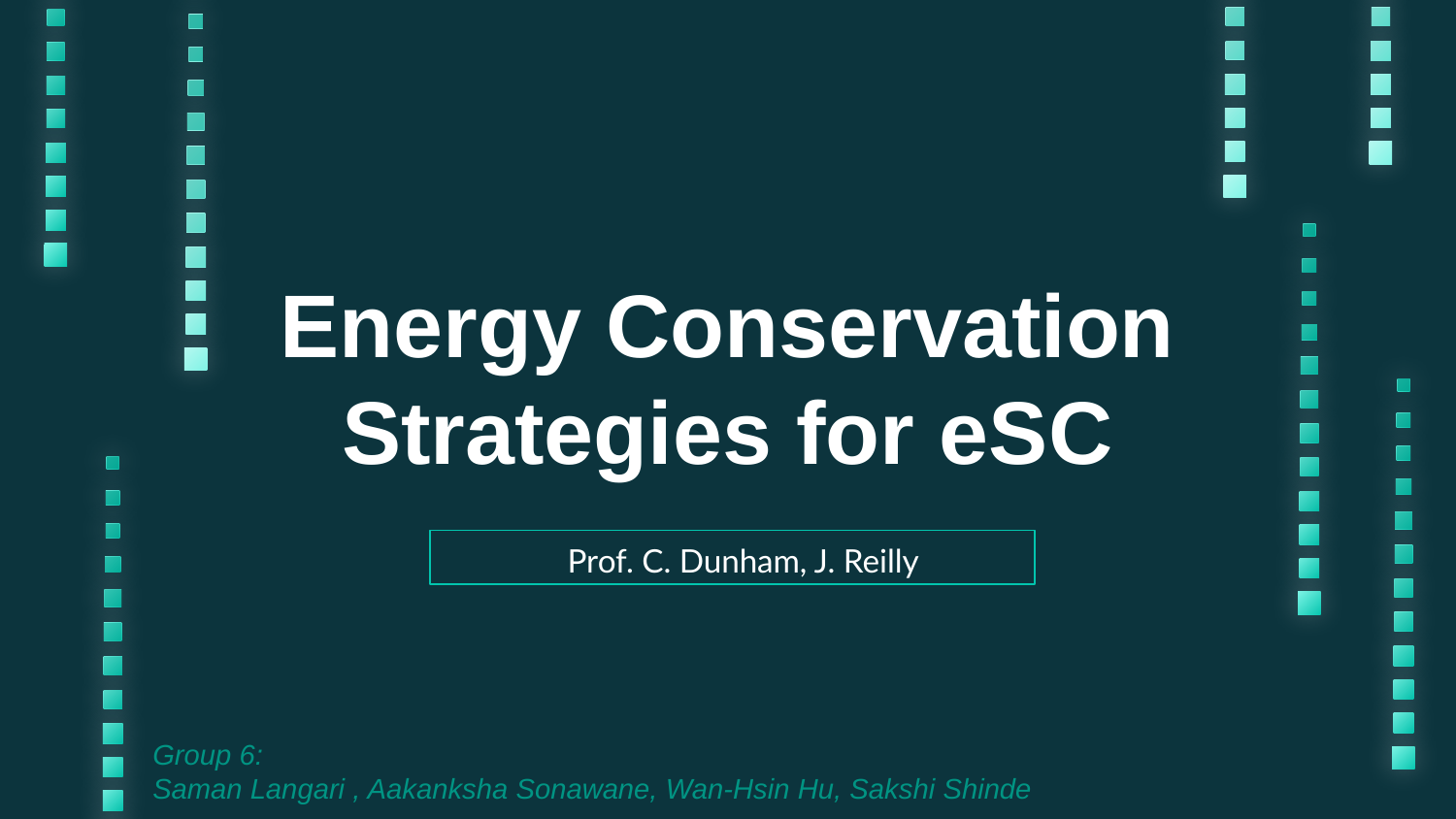

# Energy Conservation Strategies for eSC
Prof. C. Dunham, J. Reilly
Group 6:
Saman Langari , Aakanksha Sonawane, Wan-Hsin Hu, Sakshi Shinde